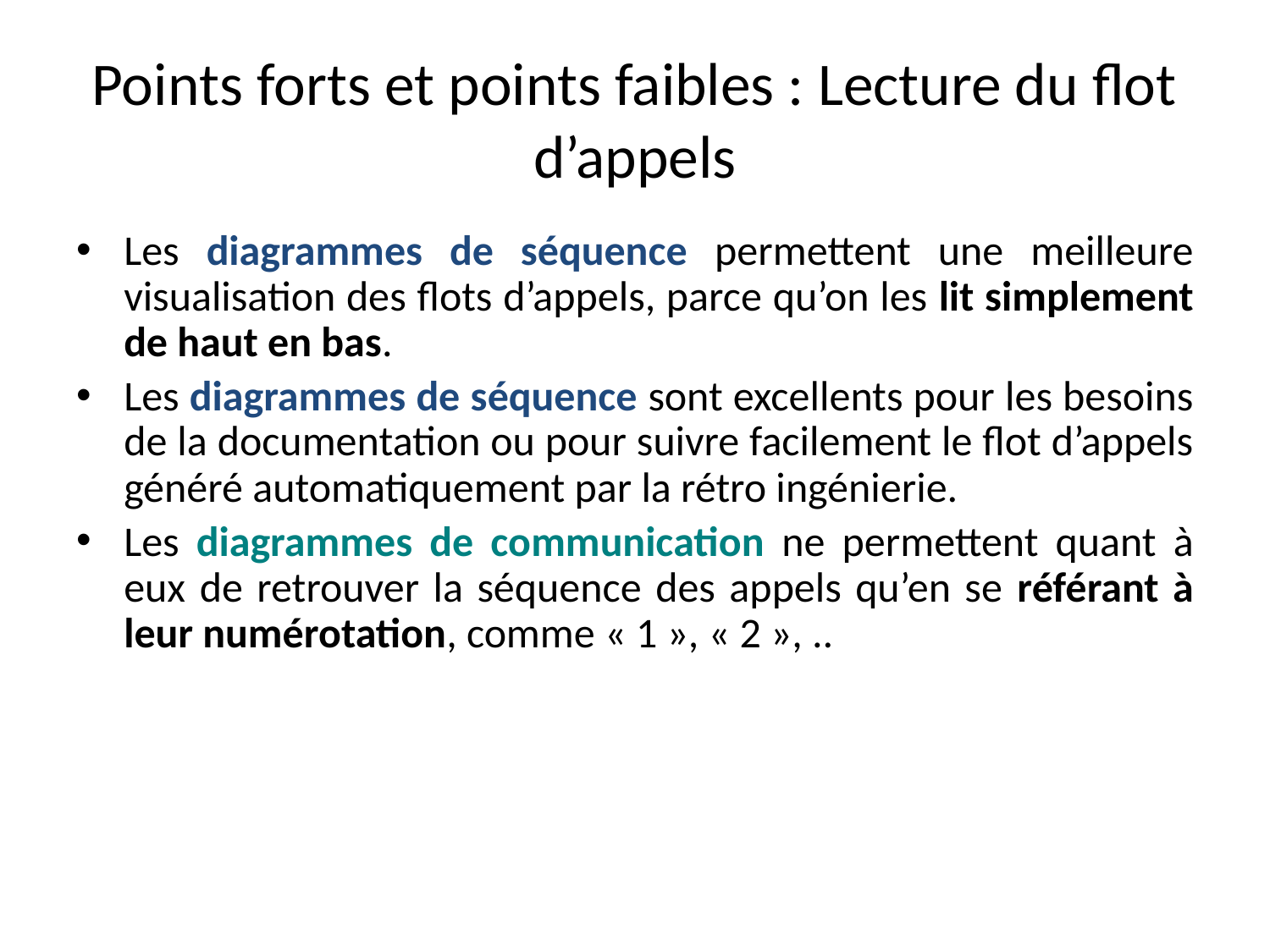

# Points forts et points faibles : Lecture du flot d’appels
Les diagrammes de séquence permettent une meilleure visualisation des flots d’appels, parce qu’on les lit simplement de haut en bas.
Les diagrammes de séquence sont excellents pour les besoins de la documentation ou pour suivre facilement le flot d’appels généré automatiquement par la rétro ingénierie.
Les diagrammes de communication ne permettent quant à eux de retrouver la séquence des appels qu’en se référant à leur numérotation, comme « 1 », « 2 », ..